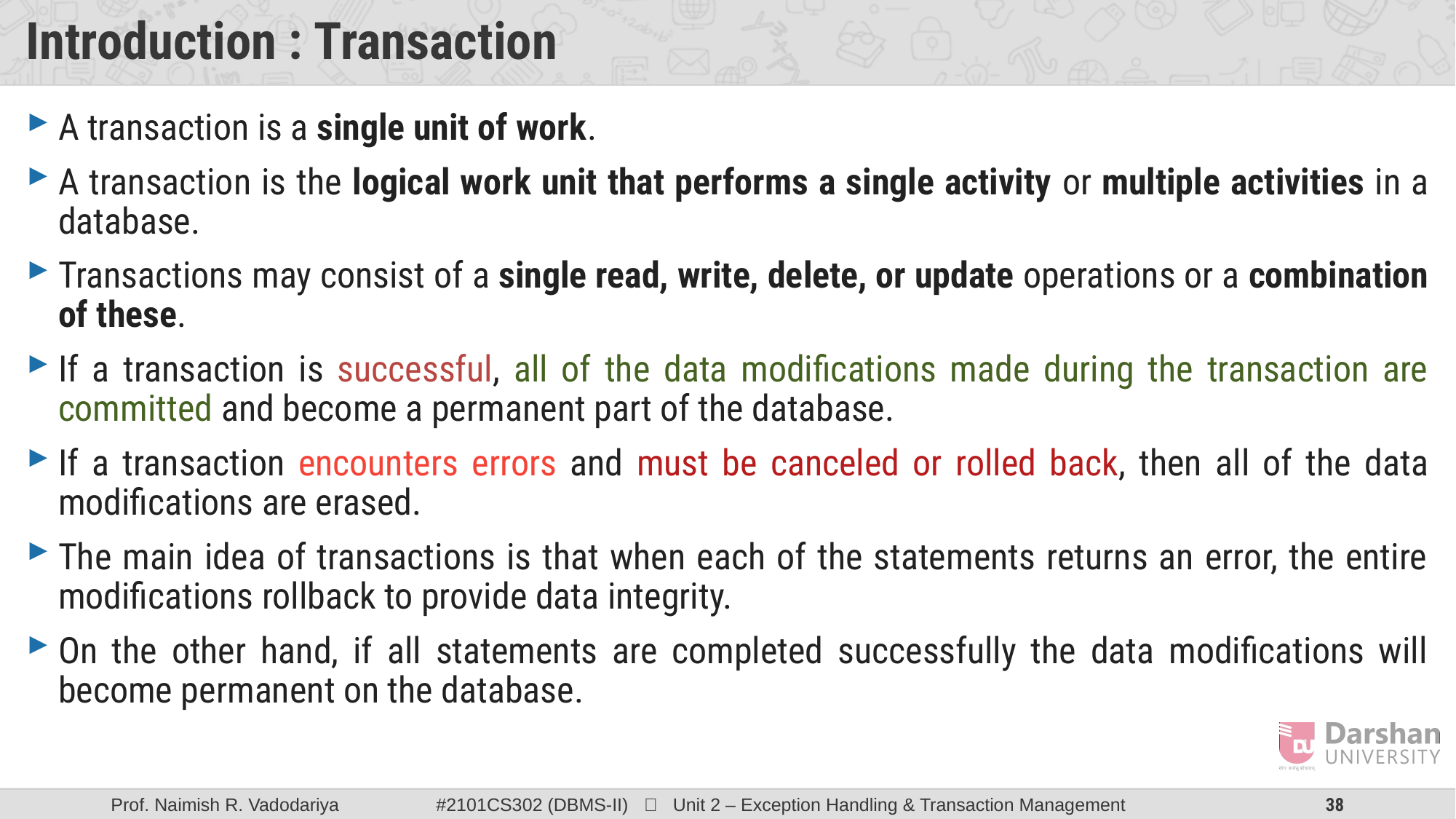

# Introduction : Transaction
A transaction is a single unit of work.
A transaction is the logical work unit that performs a single activity or multiple activities in a database.
Transactions may consist of a single read, write, delete, or update operations or a combination of these.
If a transaction is successful, all of the data modifications made during the transaction are committed and become a permanent part of the database.
If a transaction encounters errors and must be canceled or rolled back, then all of the data modifications are erased.
The main idea of transactions is that when each of the statements returns an error, the entire modifications rollback to provide data integrity.
On the other hand, if all statements are completed successfully the data modifications will become permanent on the database.